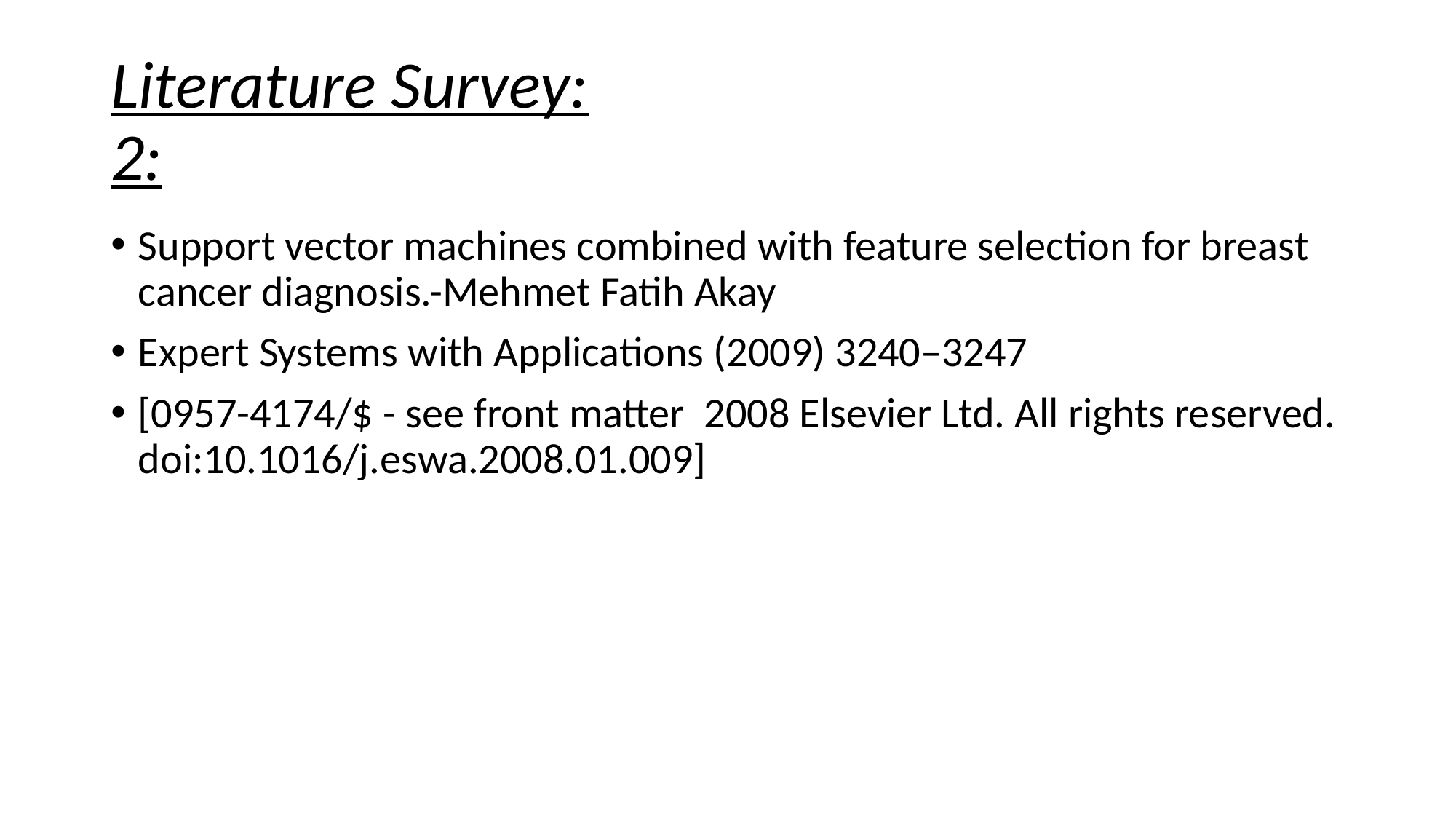

# Literature Survey: 2:
Support vector machines combined with feature selection for breast cancer diagnosis.-Mehmet Fatih Akay
Expert Systems with Applications (2009) 3240–3247
[0957-4174/$ - see front matter  2008 Elsevier Ltd. All rights reserved. doi:10.1016/j.eswa.2008.01.009]